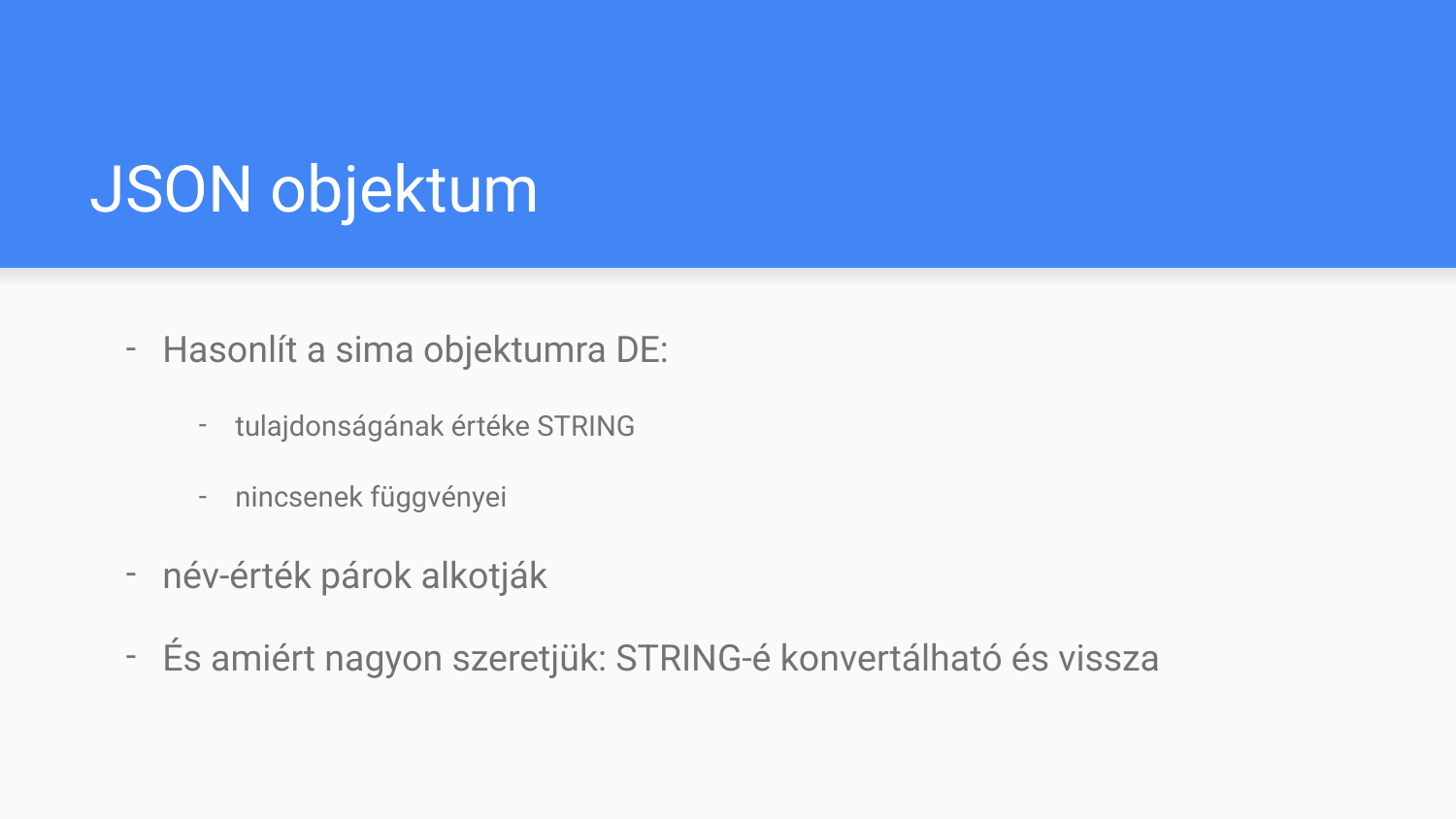

# JSON objektum
Hasonlít a sima objektumra DE:
tulajdonságának értéke STRING
nincsenek függvényei
név-érték párok alkotják
És amiért nagyon szeretjük: STRING-é konvertálható és vissza